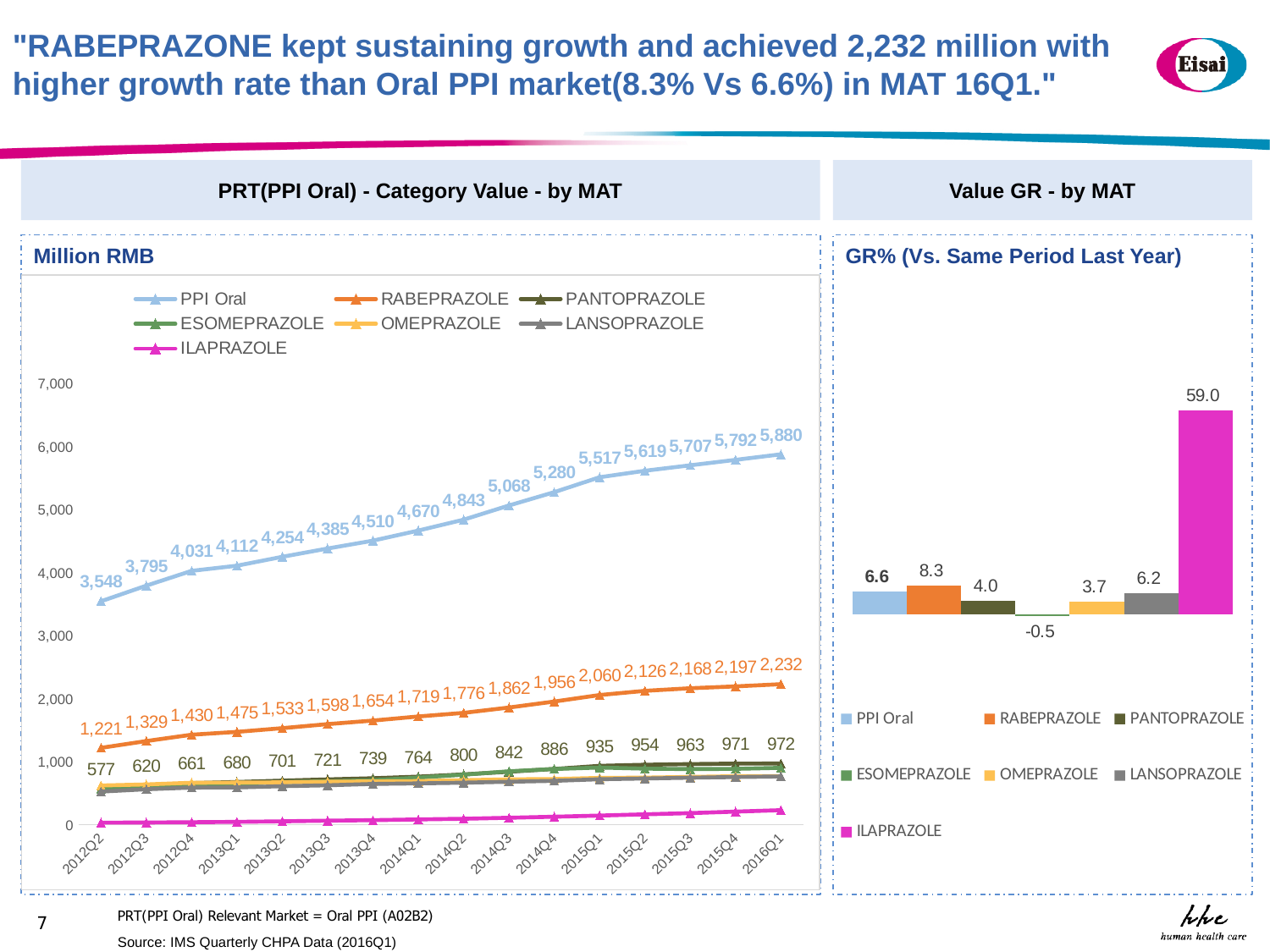

"RABEPRAZONE kept sustaining growth and achieved 2,232 million with higher growth rate than Oral PPI market(8.3% Vs 6.6%) in MAT 16Q1."
PRT(PPI Oral) - Category Value - by MAT
Value GR - by MAT

Million RMB
GR% (Vs. Same Period Last Year)

### Chart

| Category | PPI Oral | RABEPRAZOLE | PANTOPRAZOLE | ESOMEPRAZOLE | OMEPRAZOLE | LANSOPRAZOLE | ILAPRAZOLE |
|---|---|---|---|---|---|---|---|
| 2012Q2 | 3547.7118 | 1220.8897 | 577.3204 | 564.7119 | 624.2049 | 527.1208 | 33.4641 |
| 2012Q3 | 3795.2502 | 1329.2754 | 620.0932 | 605.2191 | 641.0183 | 563.5565 | 36.0877 |
| 2012Q4 | 4030.5826 | 1429.6401 | 661.2884 | 640.5391 | 667.4252 | 590.6414 | 41.0485 |
| 2013Q1 | 4112.1976 | 1475.2501 | 679.8647 | 647.3577 | 670.0412 | 593.5777 | 46.1062 |
| 2013Q2 | 4253.9729 | 1533.2226 | 701.0305 | 677.6918 | 673.9569 | 612.8707 | 55.2004 |
| 2013Q3 | 4385.2564 | 1597.5774 | 720.9782 | 690.6598 | 683.5157 | 627.264 | 65.2613 |
| 2013Q4 | 4509.8886 | 1653.7191 | 738.7753 | 707.8691 | 687.9074 | 648.5829 | 73.0348 |
| 2014Q1 | 4669.8951 | 1719.1386 | 764.2311 | 749.5458 | 694.131 | 657.6429 | 85.2057 |
| 2014Q2 | 4842.9082 | 1776.4606 | 799.7025 | 795.0655 | 708.2529 | 668.1491 | 95.2776 |
| 2014Q3 | 5068.1008 | 1861.5025 | 841.924 | 848.4915 | 721.5533 | 683.4536 | 111.176 |
| 2014Q4 | 5279.7992 | 1956.4426 | 886.0648 | 885.6532 | 726.3199 | 697.3736 | 127.9451 |
| 2015Q1 | 5516.6533 | 2060.2479 | 934.8573 | 907.9254 | 744.3752 | 722.9033 | 146.3442 |
| 2015Q2 | 5619.4936 | 2126.2449 | 953.5196 | 890.6361 | 748.4047 | 735.2435 | 165.4449 |
| 2015Q3 | 5706.5783 | 2167.5023 | 963.3392 | 883.7632 | 759.5804 | 747.5441 | 184.8491 |
| 2015Q4 | 5792.2522 | 2196.6159 | 971.1773 | 887.6129 | 770.4778 | 757.8081 | 208.5603 |
| 2016Q1 | 5880.1578 | 2231.8618 | 971.9806 | 903.7121 | 772.2522 | 767.6695 | 232.6817 |

### Chart

| Category |  |  |  |  |  |  |  |
|---|---|---|---|---|---|---|---|
PRT(PPI Oral) Relevant Market = Oral PPI (A02B2)
7
Source: IMS Quarterly CHPA Data (2016Q1)